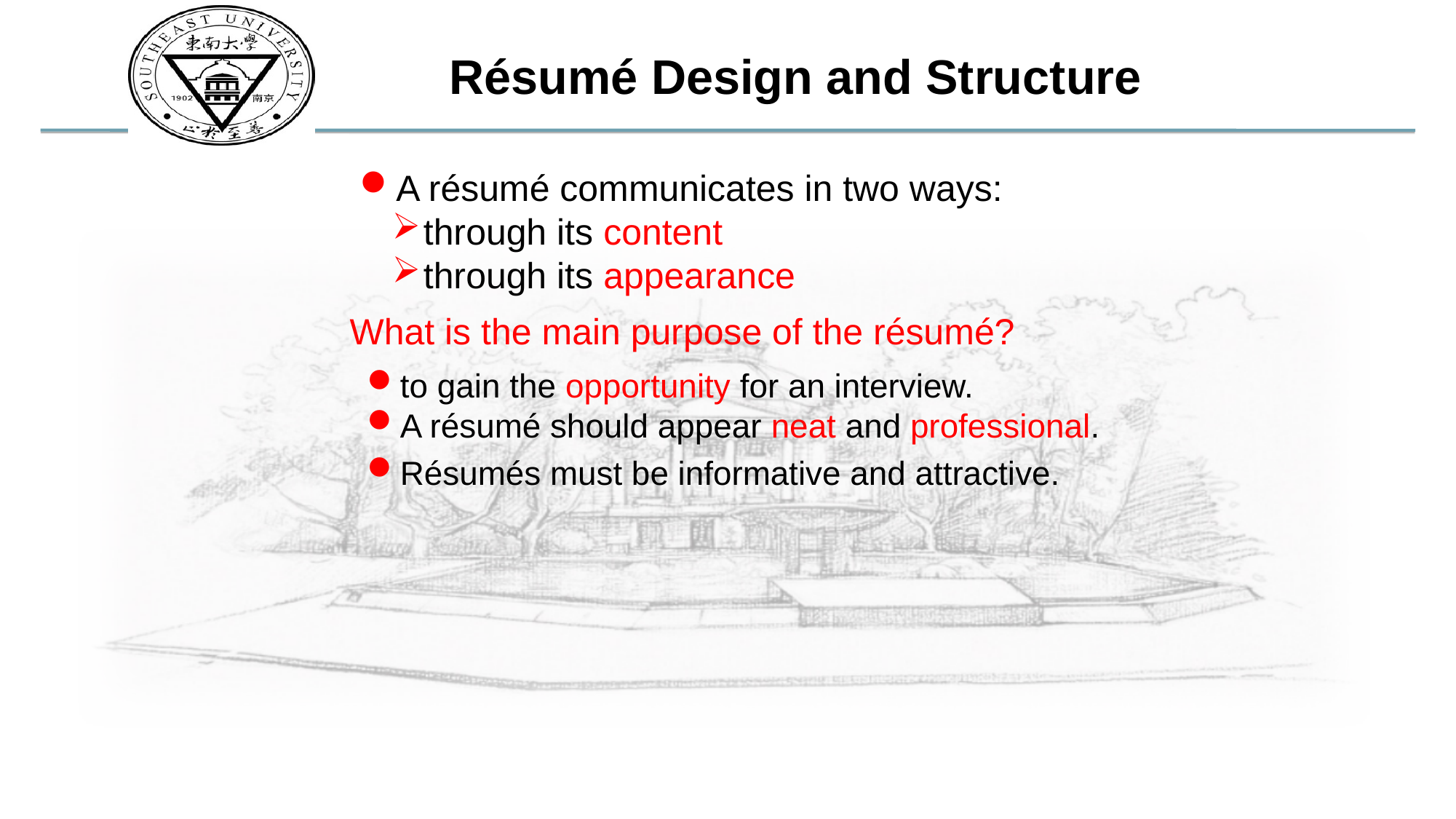

Résumé Design and Structure
A résumé communicates in two ways:
through its content
through its appearance
What is the main purpose of the résumé?
to gain the opportunity for an interview.
A résumé should appear neat and professional.
Résumés must be informative and attractive.